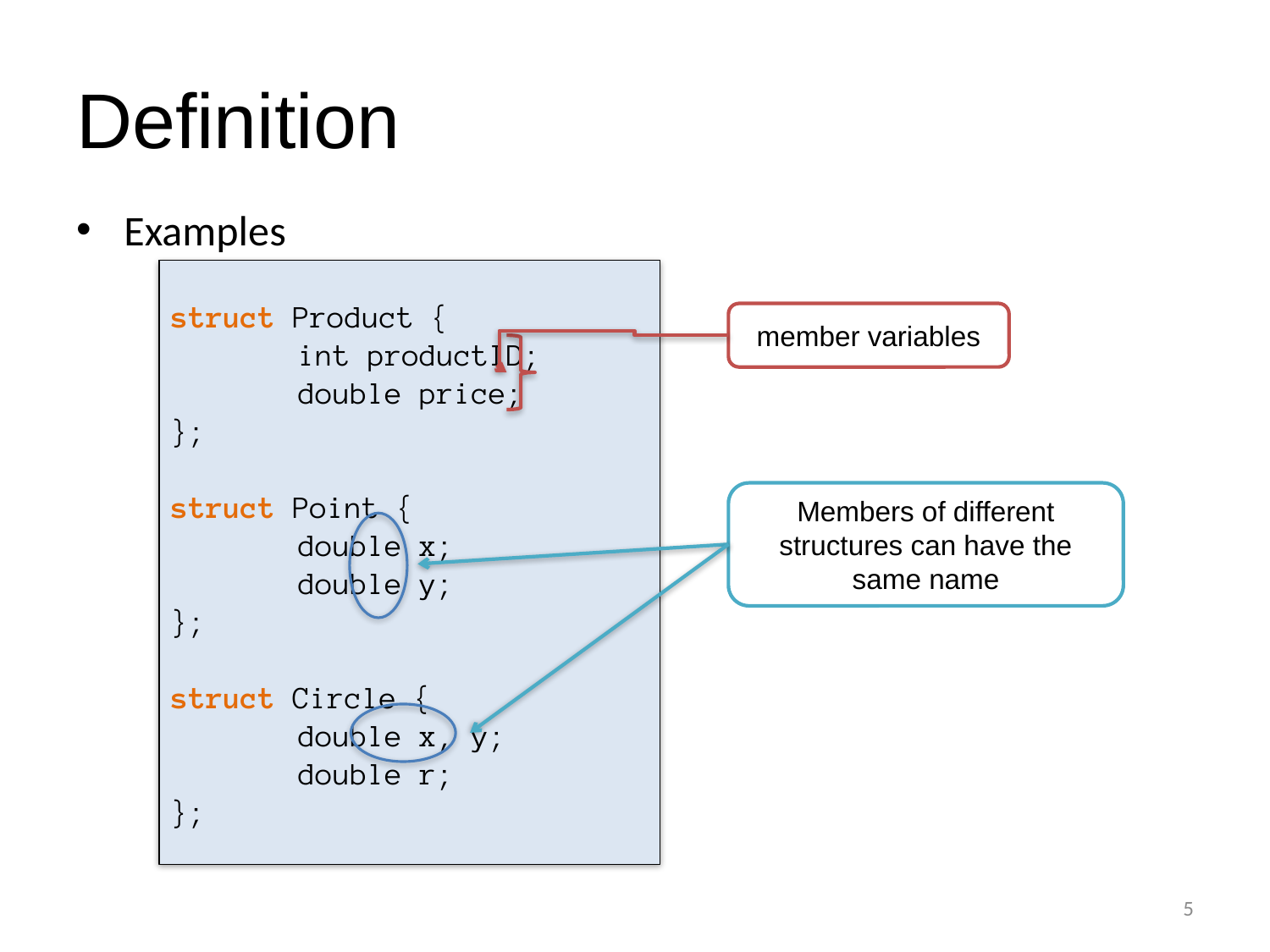

# Definition
Examples
struct Product {
	int productID;
	double price;
};

struct Point {
	double x;
	double y;
};

struct Circle {
	double x, y;
	double r;
};
member variables

Members of different structures can have the same name

5